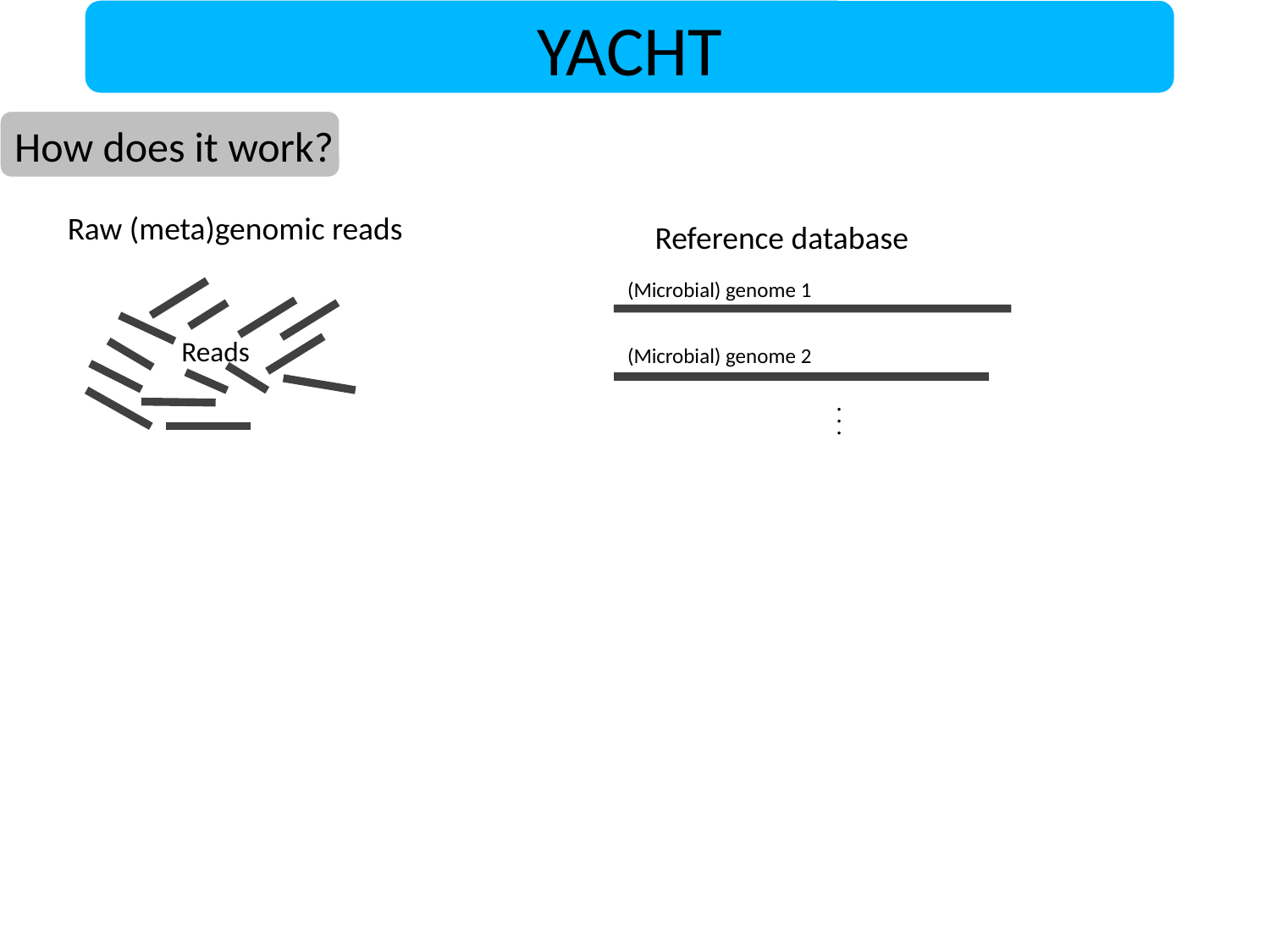

YACHT
How does it work?
Raw (meta)genomic reads
Reference database
(Microbial) genome 1
Reads
(Microbial) genome 2
. . .